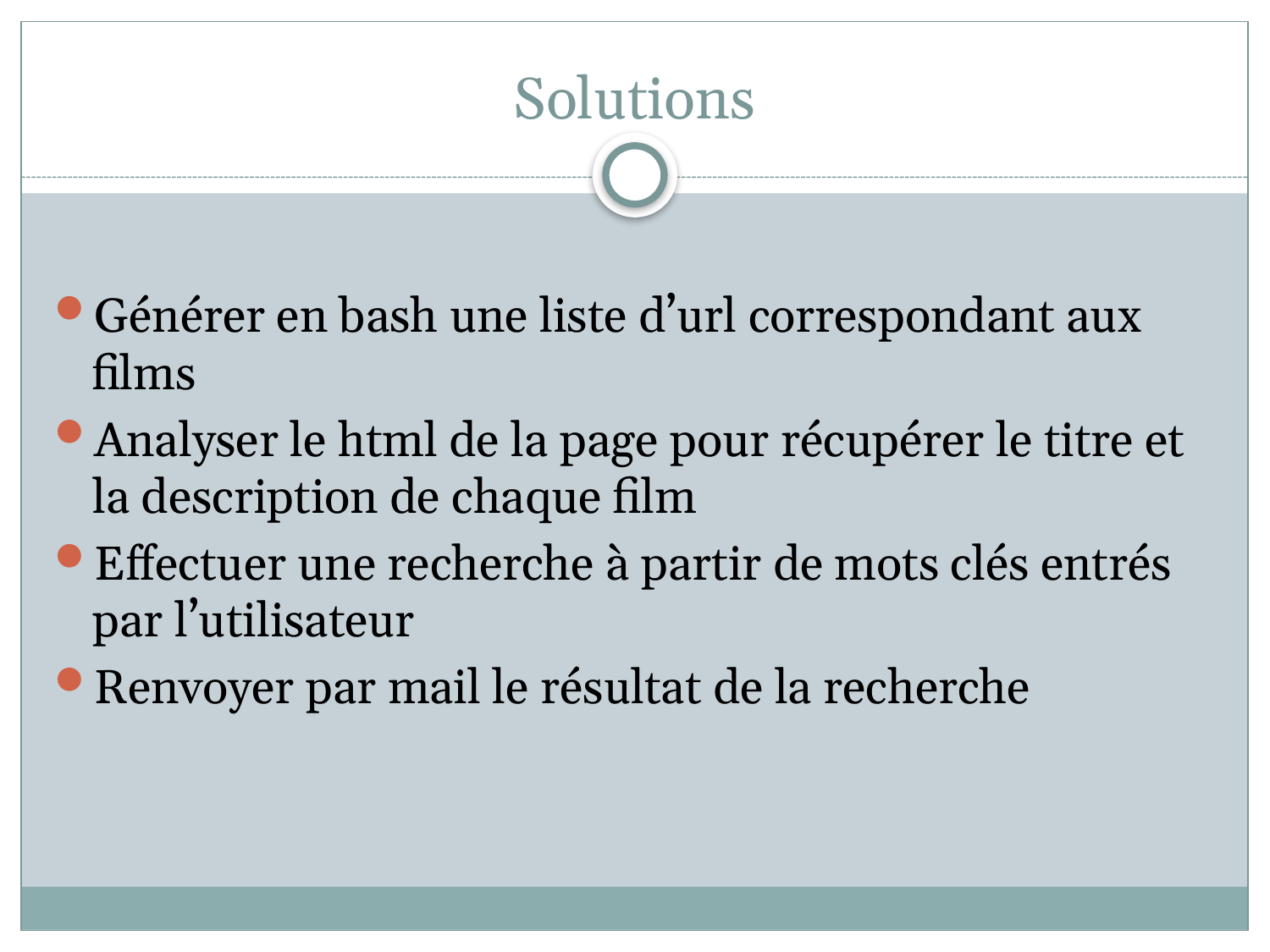

# Solutions

Générer en bash une liste d’url correspondant aux films
Analyser le html de la page pour récupérer le titre et la description de chaque film
Effectuer une recherche à partir de mots clés entrés par l’utilisateur
Renvoyer par mail le résultat de la recherche